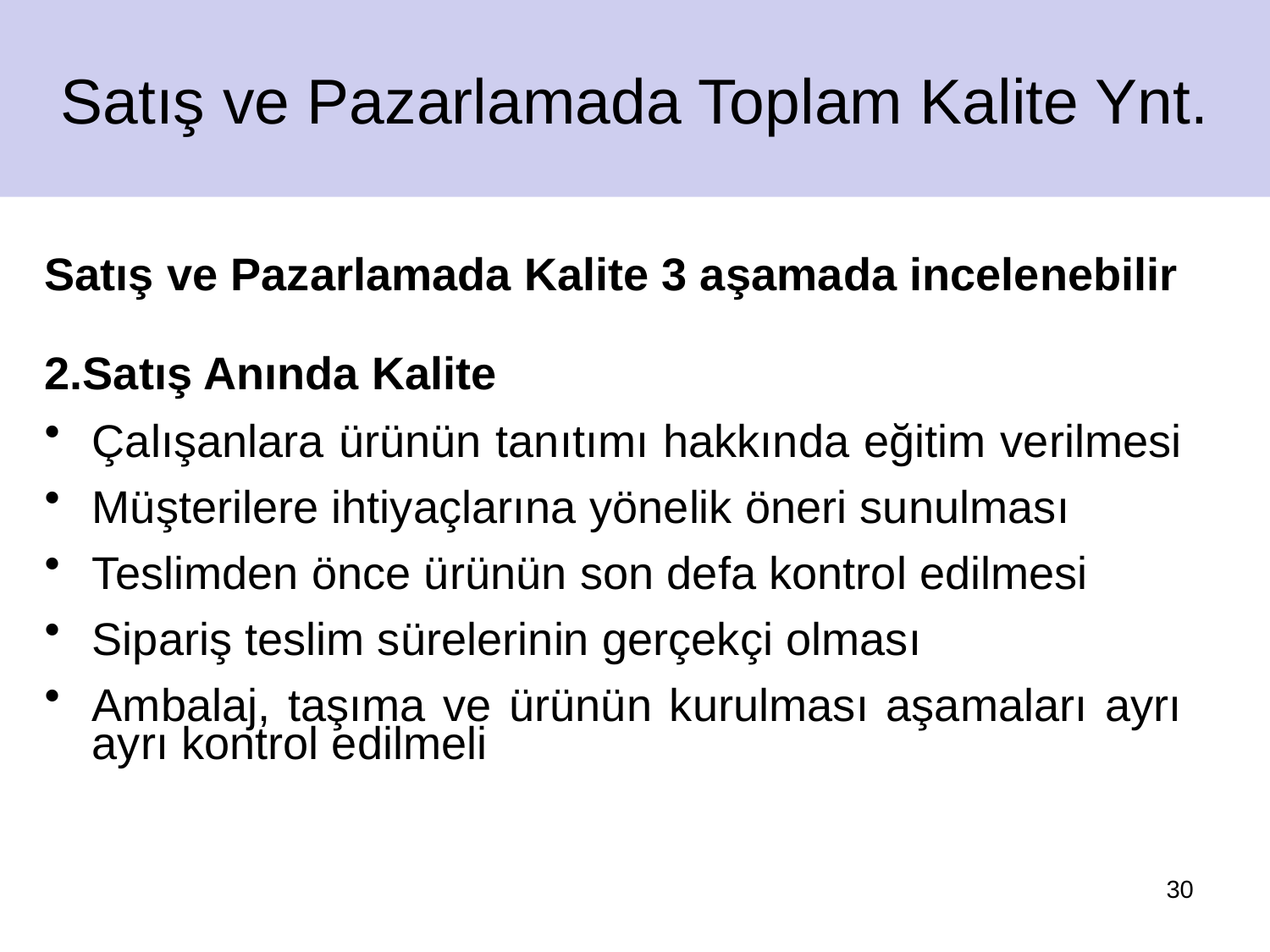

Satış ve Pazarlamada Toplam Kalite Ynt.
Satış ve Pazarlamada Kalite 3 aşamada incelenebilir
2.Satış Anında Kalite
Çalışanlara ürünün tanıtımı hakkında eğitim verilmesi
Müşterilere ihtiyaçlarına yönelik öneri sunulması
Teslimden önce ürünün son defa kontrol edilmesi
Sipariş teslim sürelerinin gerçekçi olması
Ambalaj, taşıma ve ürünün kurulması aşamaları ayrı ayrı kontrol edilmeli

30